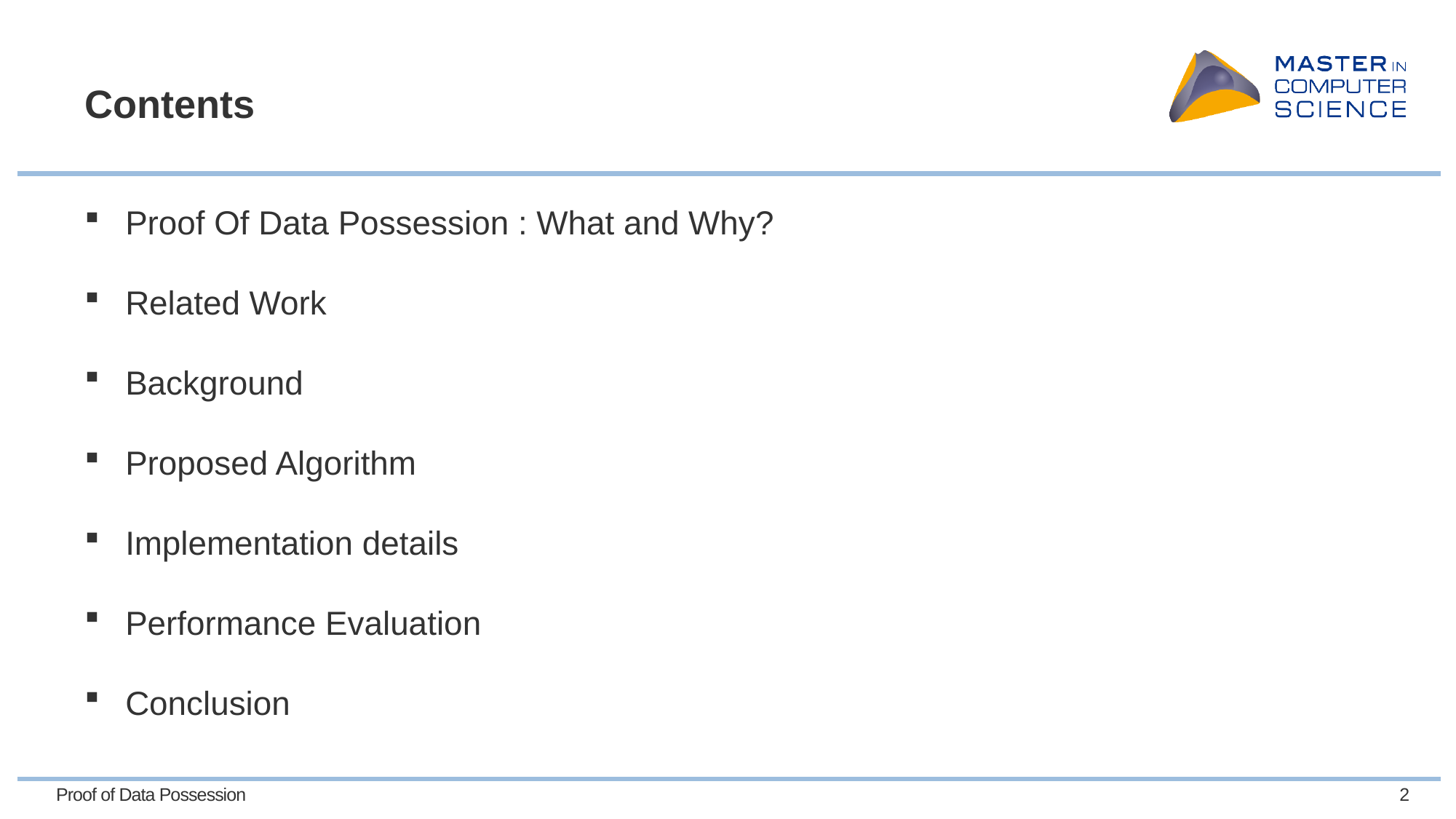

# Contents
Proof Of Data Possession : What and Why?

Related Work

Background

Proposed Algorithm

Implementation details

Performance Evaluation

Conclusion

Proof of Data Possession
2